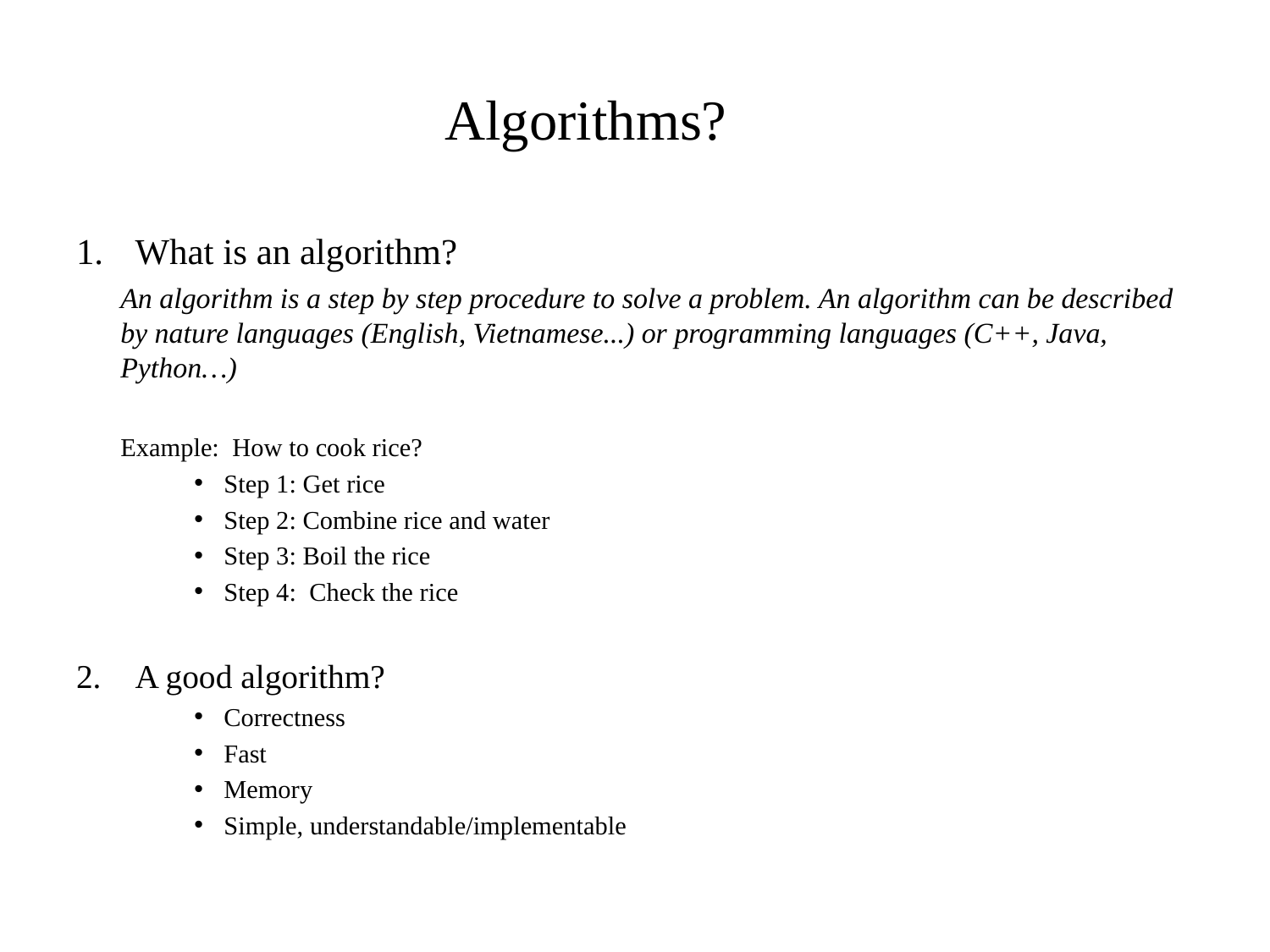

# Algorithms?
What is an algorithm?
	An algorithm is a step by step procedure to solve a problem. An algorithm can be described by nature languages (English, Vietnamese...) or programming languages (C++, Java, Python…)

	Example:  How to cook rice?
Step 1: Get rice
Step 2: Combine rice and water
Step 3: Boil the rice
Step 4:  Check the rice

A good algorithm?
Correctness
Fast
Memory
Simple, understandable/implementable